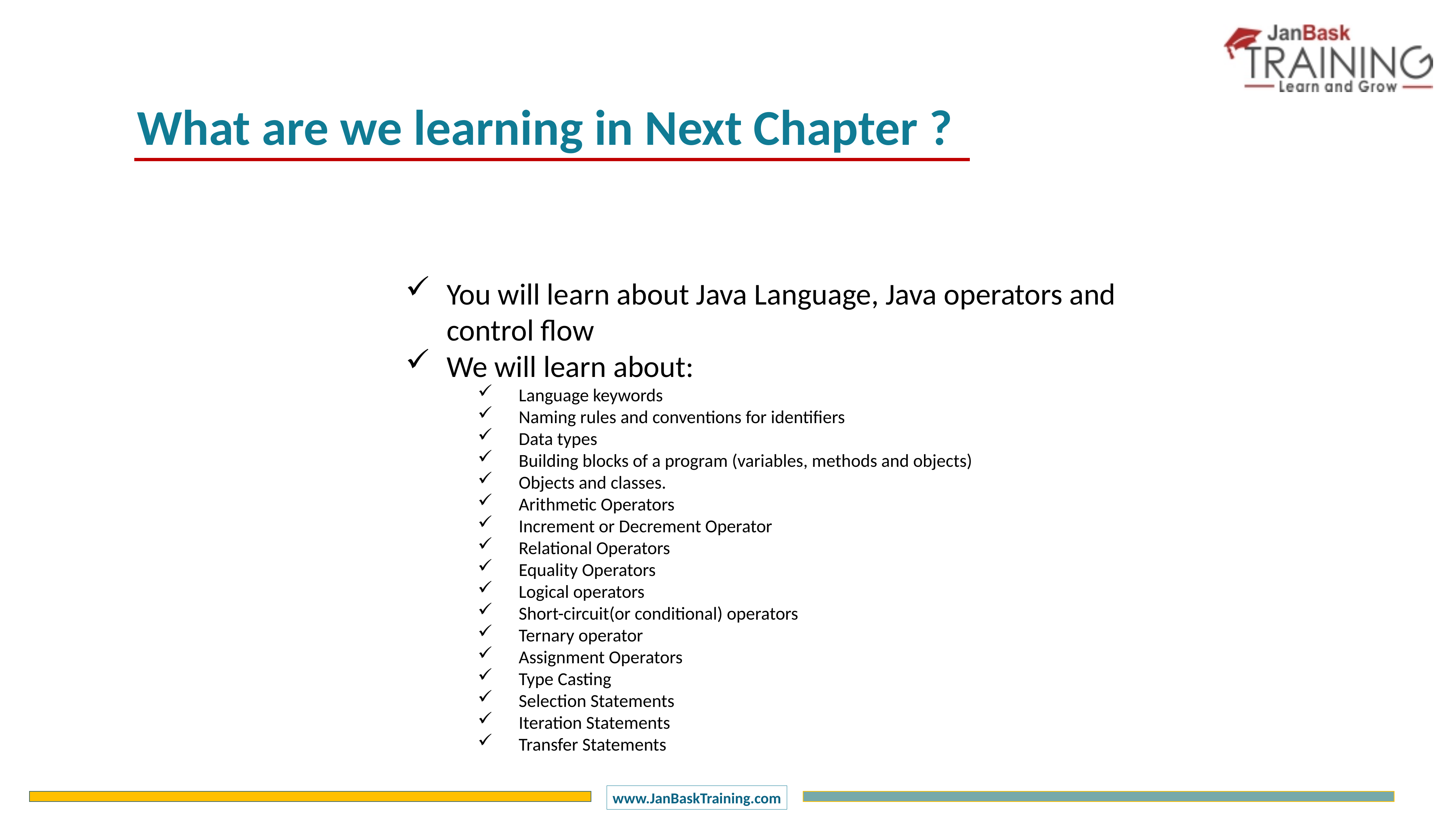

What are we learning in Next Chapter ?
You will learn about Java Language, Java operators and control flow
We will learn about:
Language keywords
Naming rules and conventions for identifiers
Data types
Building blocks of a program (variables, methods and objects)
Objects and classes.
Arithmetic Operators
Increment or Decrement Operator
Relational Operators
Equality Operators
Logical operators
Short-circuit(or conditional) operators
Ternary operator
Assignment Operators
Type Casting
Selection Statements
Iteration Statements
Transfer Statements